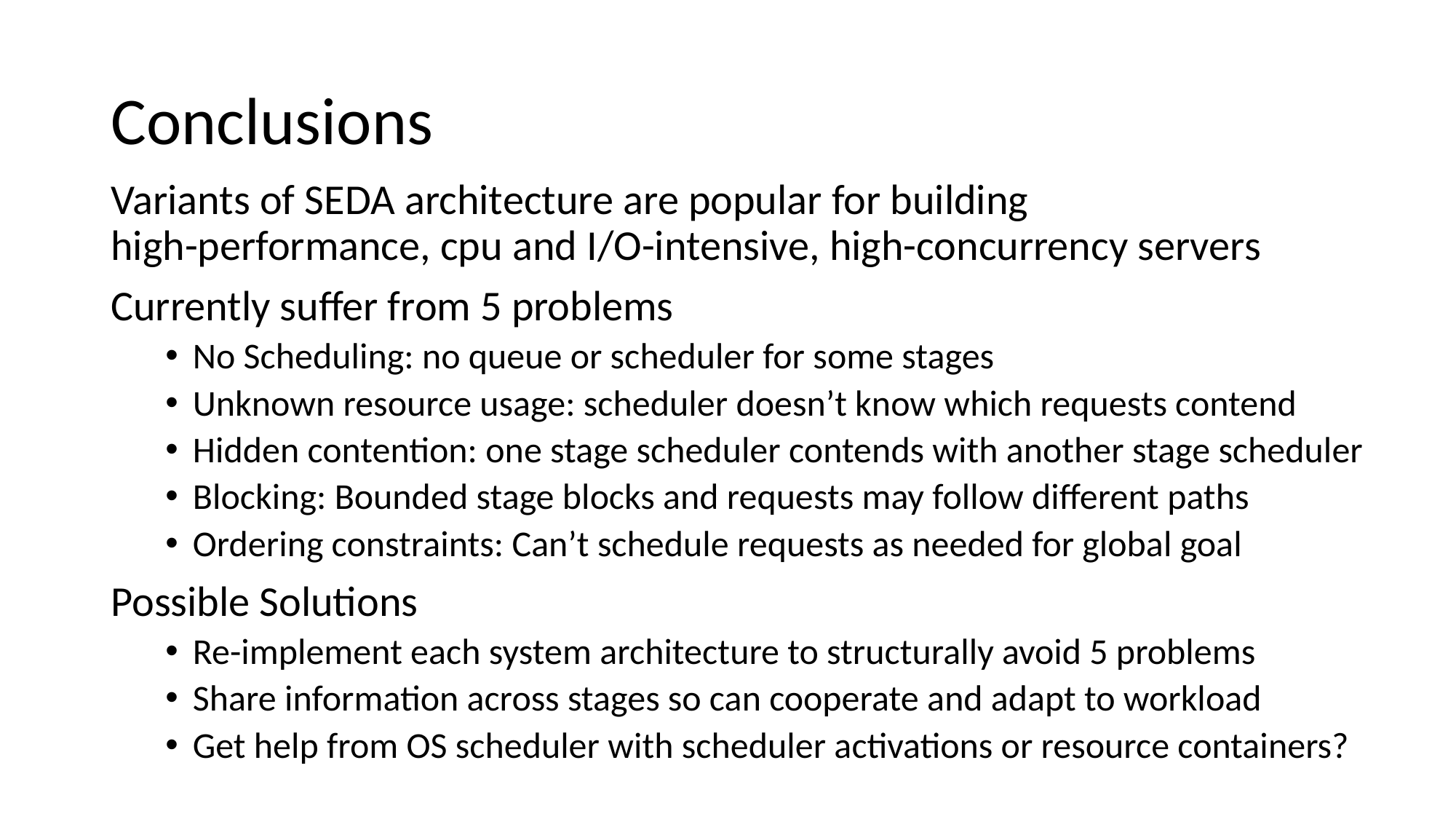

# Conclusions
Variants of SEDA architecture are popular for building
high-performance, cpu and I/O-intensive, high-concurrency servers
Currently suffer from 5 problems
No Scheduling: no queue or scheduler for some stages
Unknown resource usage: scheduler doesn’t know which requests contend
Hidden contention: one stage scheduler contends with another stage scheduler
Blocking: Bounded stage blocks and requests may follow different paths
Ordering constraints: Can’t schedule requests as needed for global goal
Possible Solutions
Re-implement each system architecture to structurally avoid 5 problems
Share information across stages so can cooperate and adapt to workload
Get help from OS scheduler with scheduler activations or resource containers?